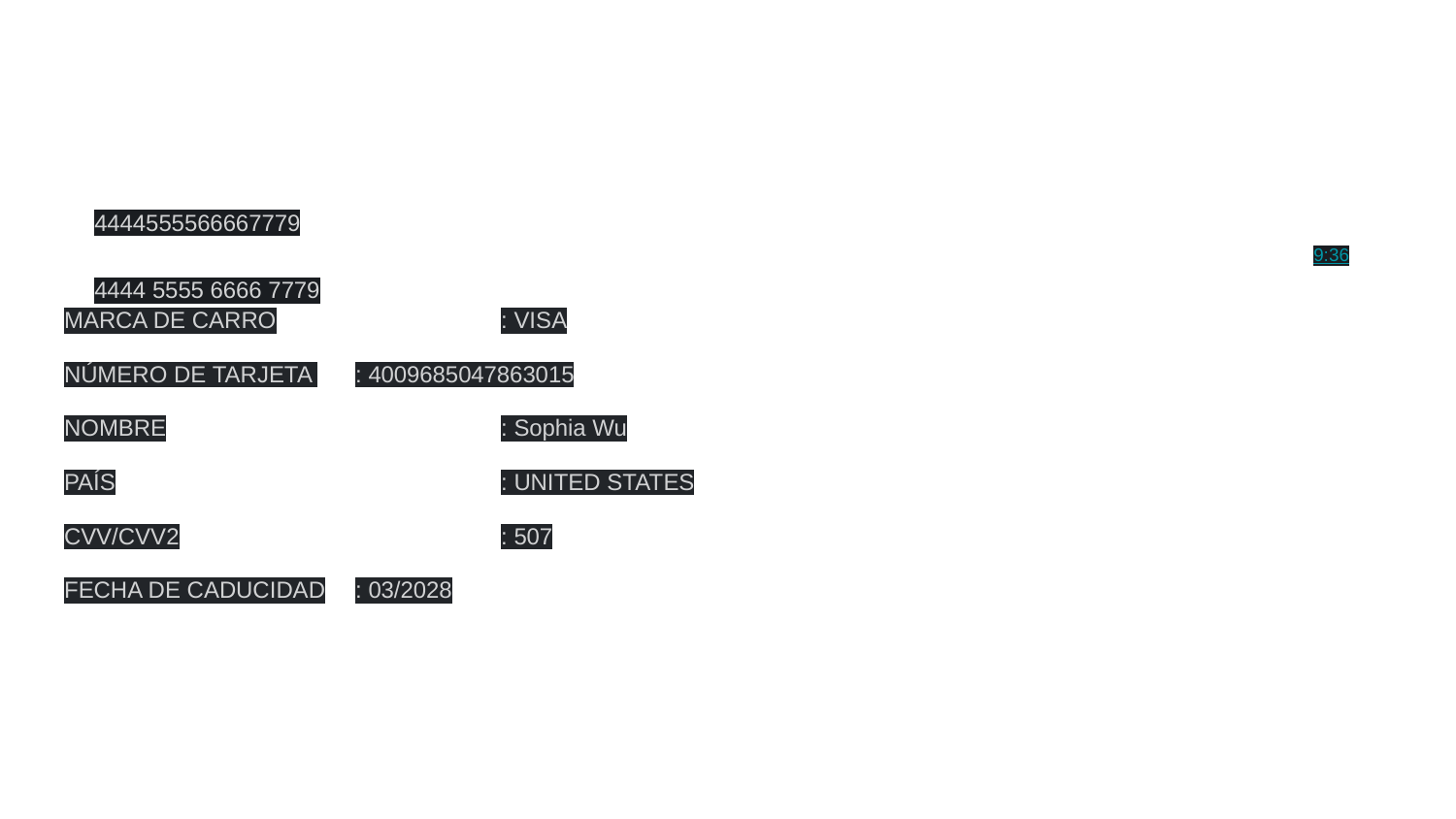

#
4444555566667779
9:36
4444 5555 6666 7779
MARCA DE CARRO		: VISA
NÚMERO DE TARJETA 	: 4009685047863015
NOMBRE			: Sophia Wu
PAÍS			: UNITED STATES
CVV/CVV2			: 507
FECHA DE CADUCIDAD	: 03/2028